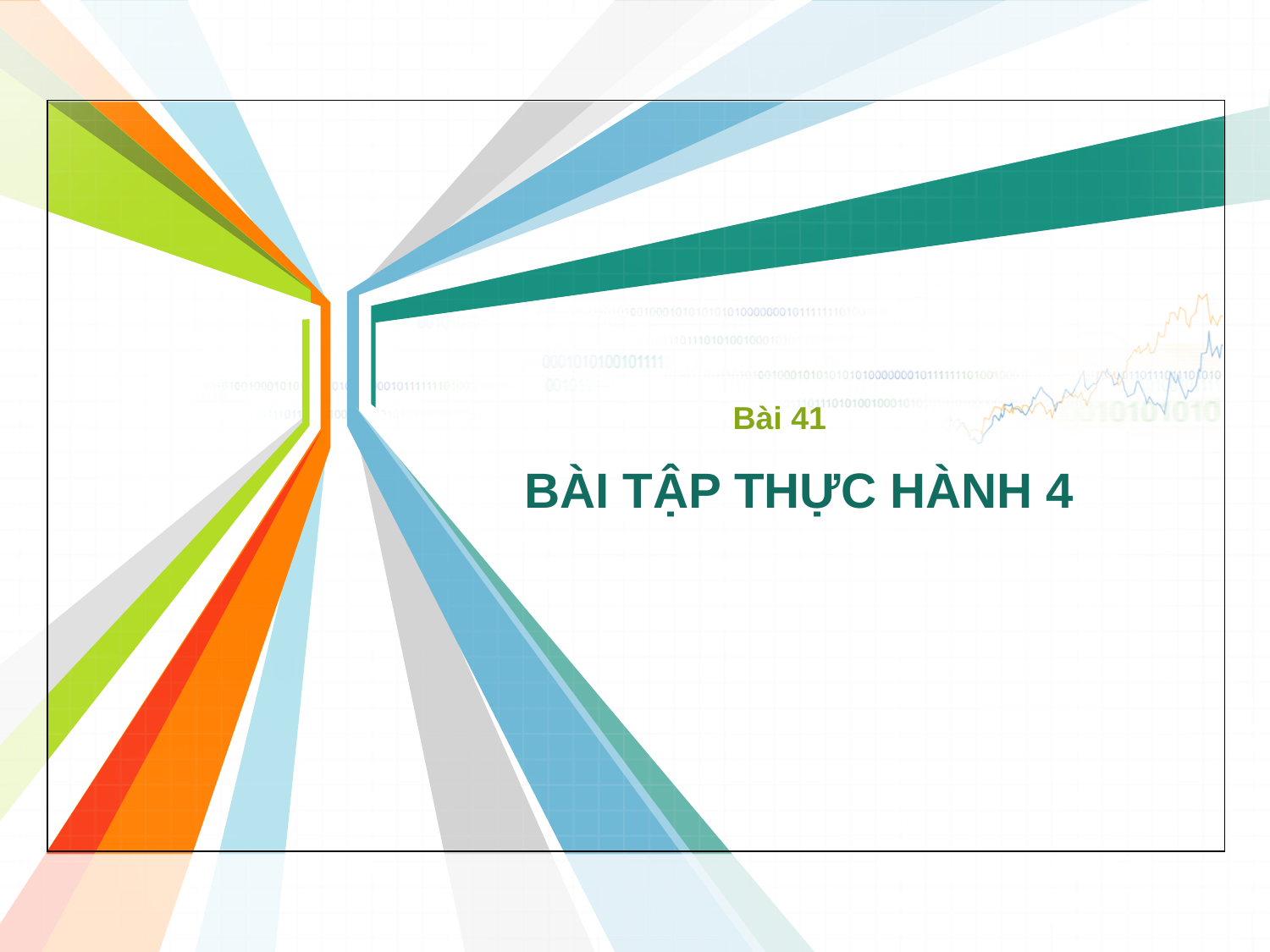

Bài 41
# BÀI TẬP THỰC HÀNH 4